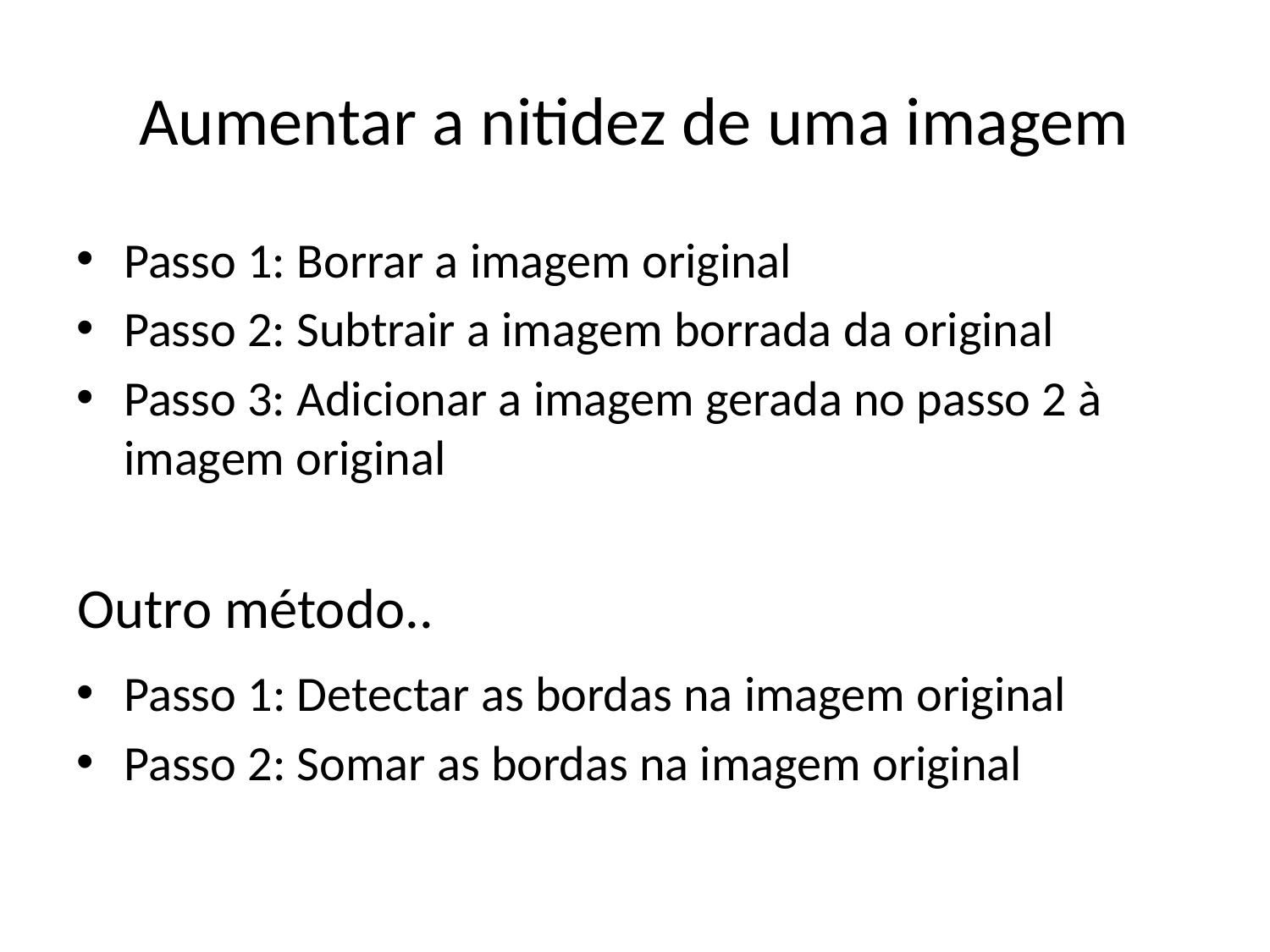

# Aumentar a nitidez de uma imagem
Passo 1: Borrar a imagem original
Passo 2: Subtrair a imagem borrada da original
Passo 3: Adicionar a imagem gerada no passo 2 à imagem original
Outro método..
Passo 1: Detectar as bordas na imagem original
Passo 2: Somar as bordas na imagem original